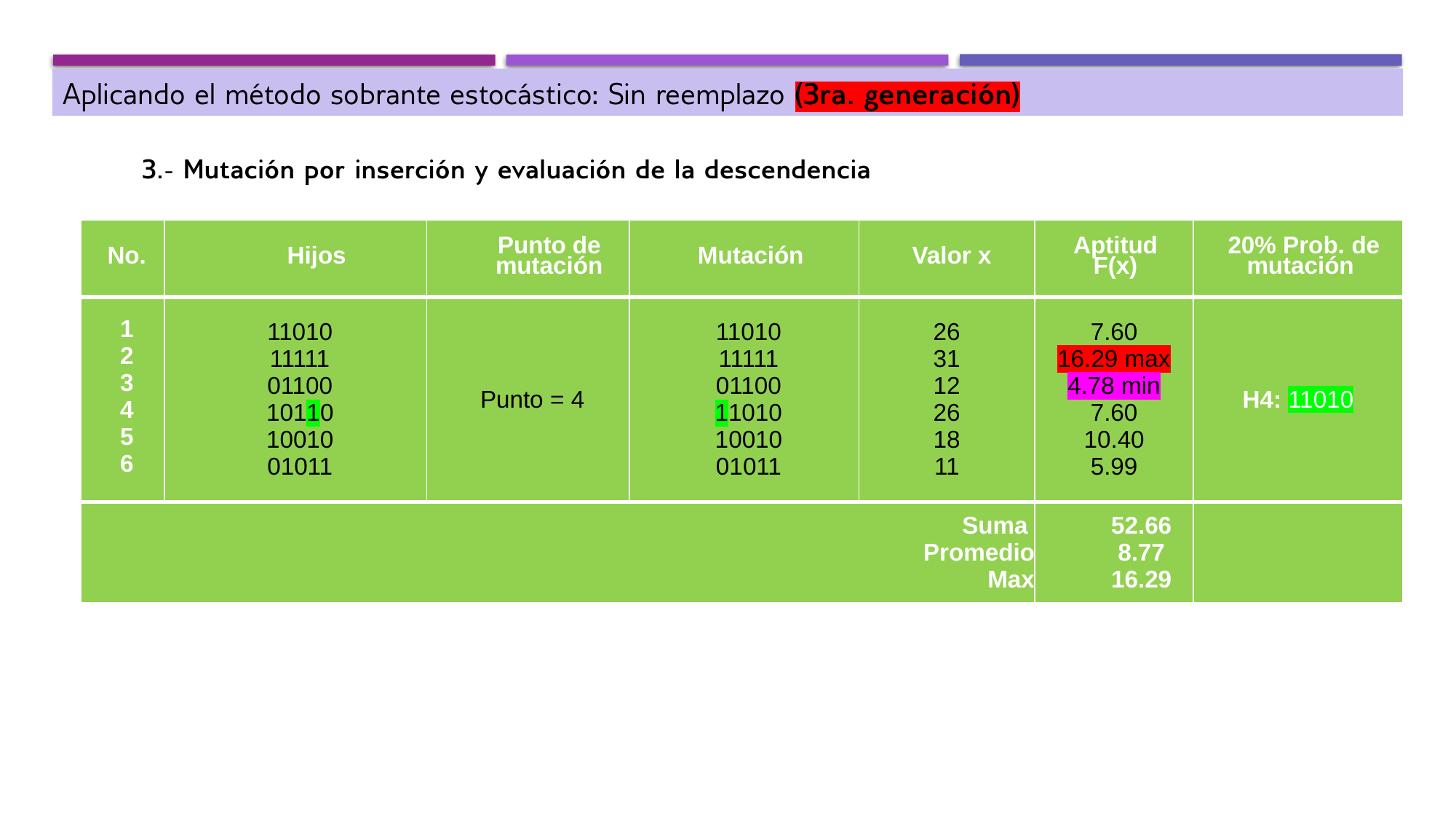

Aplicando el método sobrante estocástico: Sin reemplazo (3ra. generación)
3.- Mutación por inserción y evaluación de la descendencia
| No. | Hijos | Punto de mutación | Mutación | Valor x | Aptitud F(x) | 20% Prob. de mutación |
| --- | --- | --- | --- | --- | --- | --- |
| 1 2 3 4 5 6 | 11010 11111 01100 10110 10010 01011 | Punto = 4 | 11010 11111 01100 11010 10010 01011 | 26 31 12 26 18 11 | 7.60 16.29 max 4.78 min 7.60 10.40 5.99 | H4: 11010 |
| Suma Promedio Max |  |  |  |  | 52.66 8.77 16.29 |  |